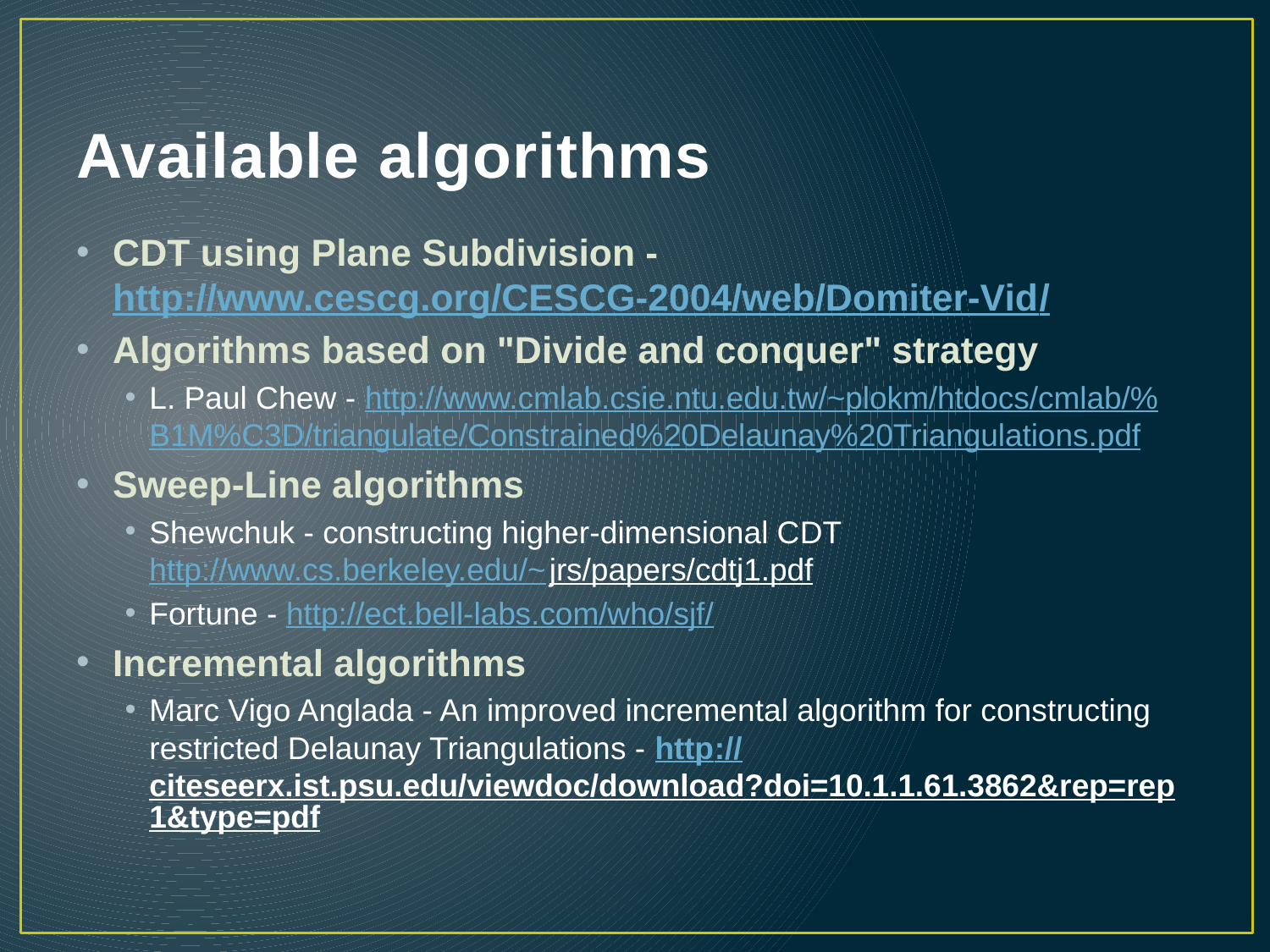

# Available algorithms
CDT using Plane Subdivision - http://www.cescg.org/CESCG-2004/web/Domiter-Vid/
Algorithms based on "Divide and conquer" strategy
L. Paul Chew - http://www.cmlab.csie.ntu.edu.tw/~plokm/htdocs/cmlab/%B1M%C3D/triangulate/Constrained%20Delaunay%20Triangulations.pdf
Sweep-Line algorithms
Shewchuk - constructing higher-dimensional CDT http://www.cs.berkeley.edu/~jrs/papers/cdtj1.pdf
Fortune - http://ect.bell-labs.com/who/sjf/
Incremental algorithms
Marc Vigo Anglada - An improved incremental algorithm for constructing restricted Delaunay Triangulations - http://citeseerx.ist.psu.edu/viewdoc/download?doi=10.1.1.61.3862&rep=rep1&type=pdf